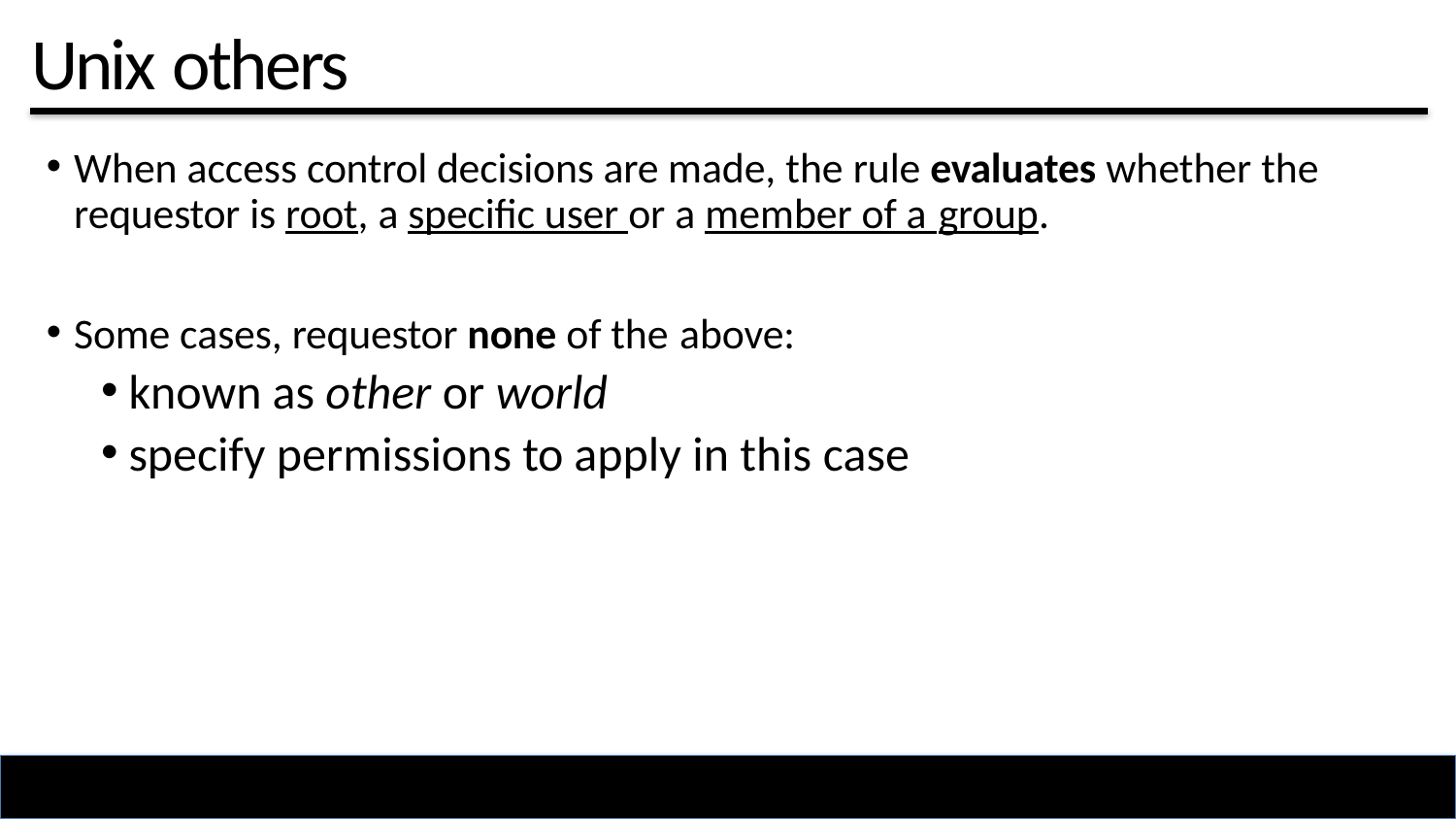

# Unix others
When access control decisions are made, the rule evaluates whether the requestor is root, a specific user or a member of a group.

Some cases, requestor none of the above:
known as other or world
specify permissions to apply in this case